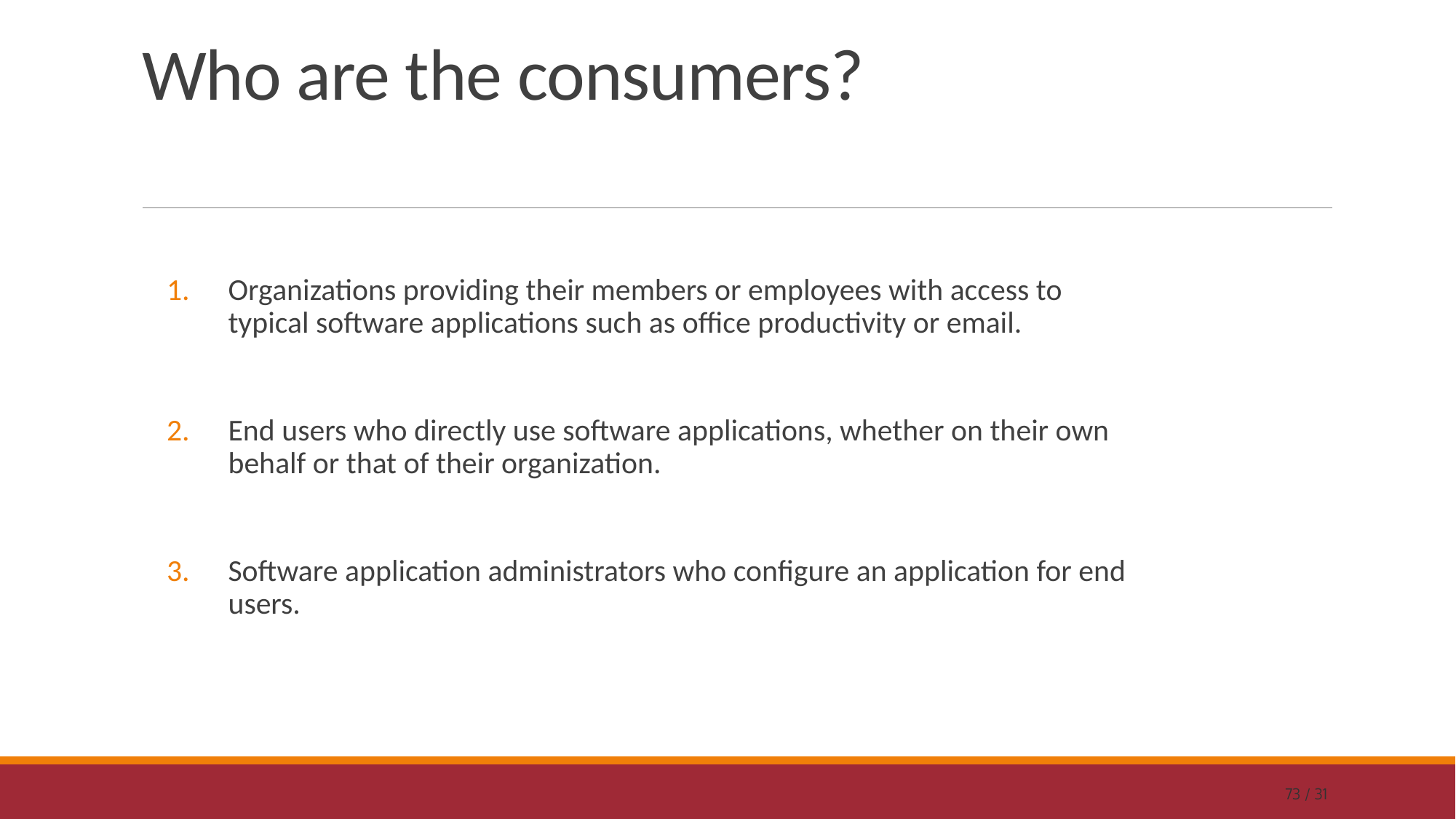

# Who are the consumers?
Organizations providing their members or employees with access to typical software applications such as office productivity or email.

End users who directly use software applications, whether on their own behalf or that of their organization.

Software application administrators who configure an application for end users.

73 / 31